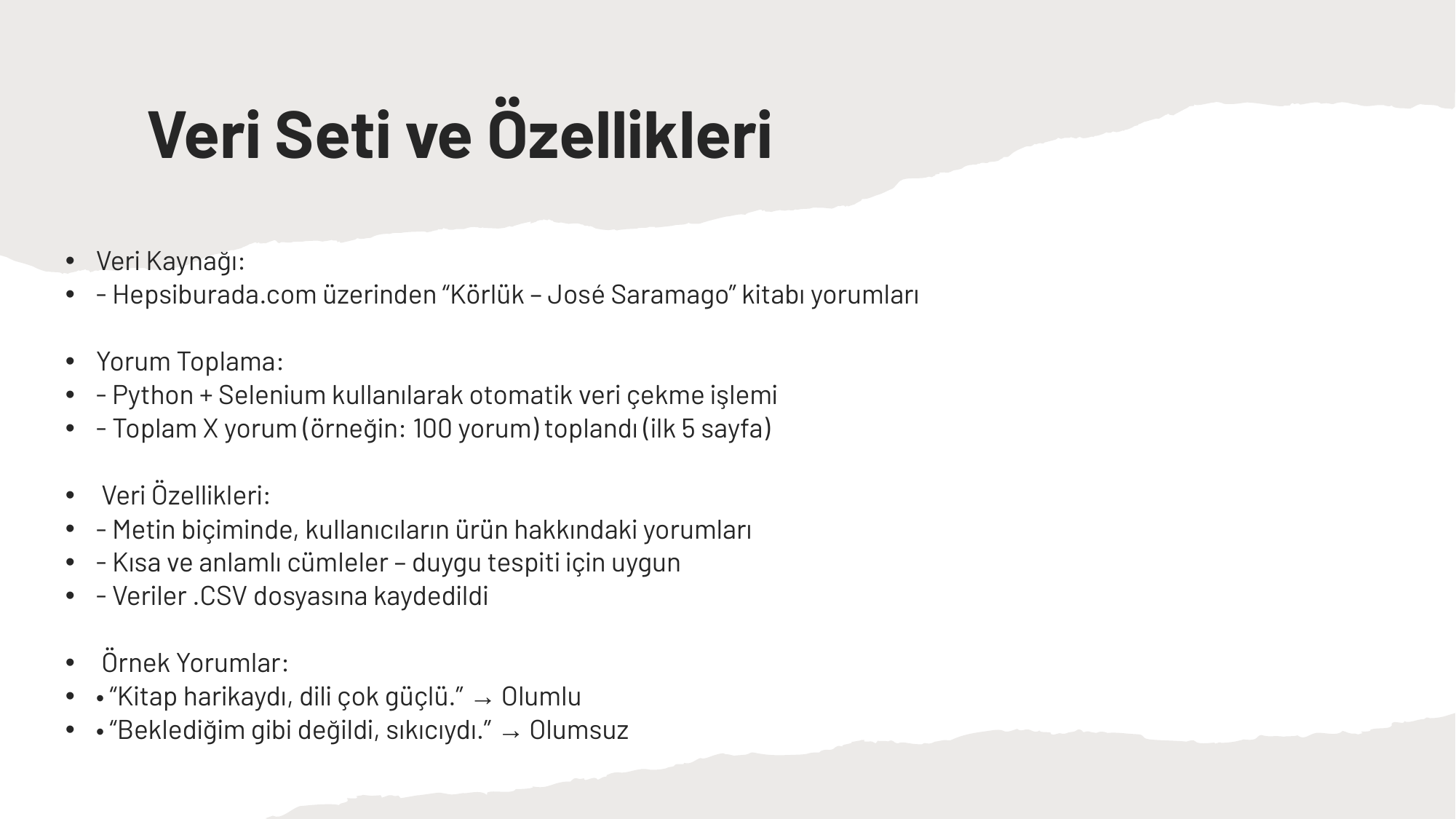

# Veri Seti ve Özellikleri
Veri Kaynağı:
- Hepsiburada.com üzerinden “Körlük – José Saramago” kitabı yorumları

Yorum Toplama:
- Python + Selenium kullanılarak otomatik veri çekme işlemi
- Toplam X yorum (örneğin: 100 yorum) toplandı (ilk 5 sayfa)

 Veri Özellikleri:
- Metin biçiminde, kullanıcıların ürün hakkındaki yorumları
- Kısa ve anlamlı cümleler – duygu tespiti için uygun
- Veriler .CSV dosyasına kaydedildi

 Örnek Yorumlar:
• “Kitap harikaydı, dili çok güçlü.” → Olumlu
• “Beklediğim gibi değildi, sıkıcıydı.” → Olumsuz